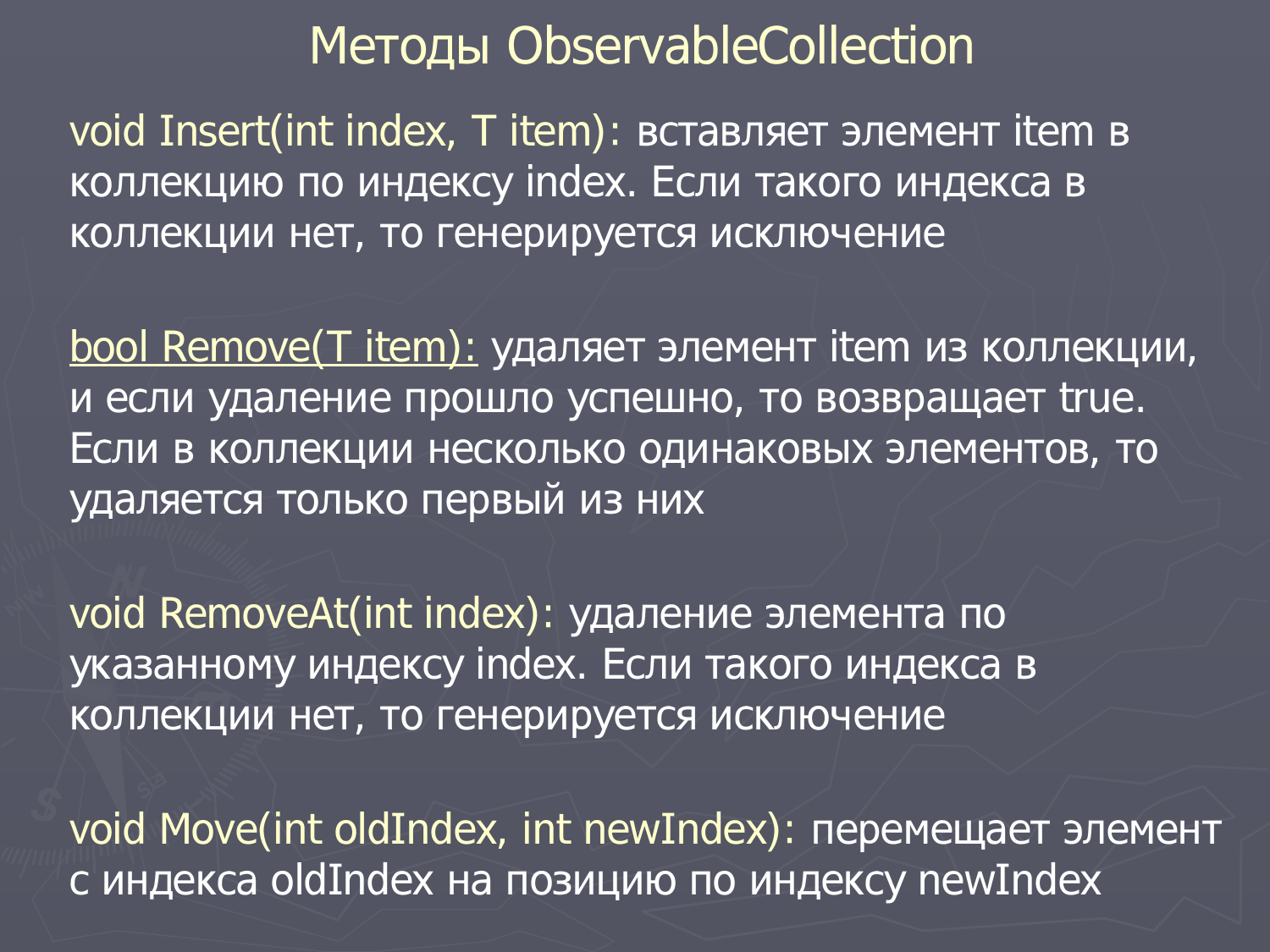

Методы ObservableCollection
void Insert(int index, T item): вставляет элемент item в коллекцию по индексу index. Если такого индекса в коллекции нет, то генерируется исключение

bool Remove(T item): удаляет элемент item из коллекции, и если удаление прошло успешно, то возвращает true. Если в коллекции несколько одинаковых элементов, то удаляется только первый из них

void RemoveAt(int index): удаление элемента по указанному индексу index. Если такого индекса в коллекции нет, то генерируется исключение

void Move(int oldIndex, int newIndex): перемещает элемент с индекса oldIndex на позицию по индексу newIndex